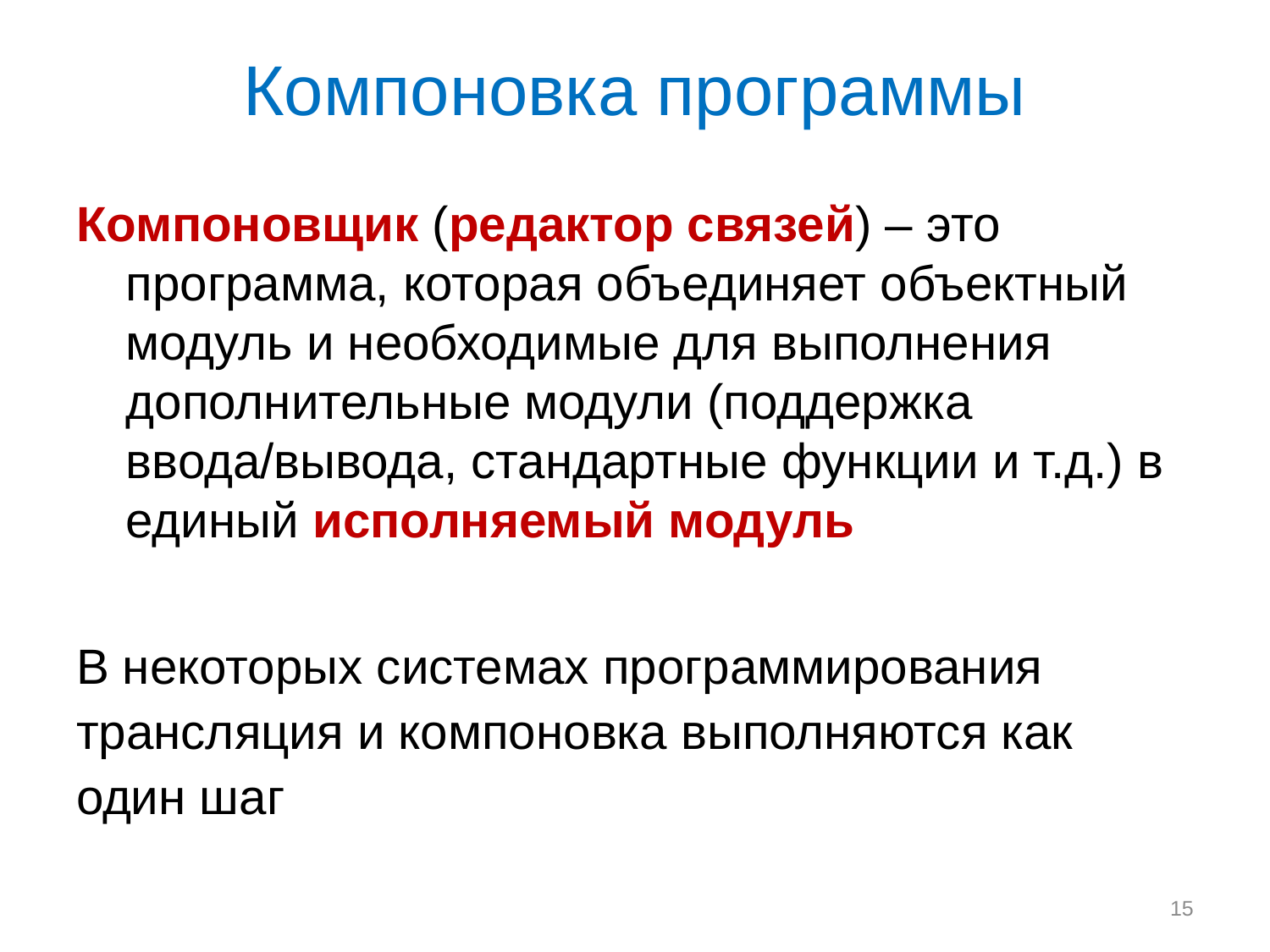

# Компоновка программы
Компоновщик (редактор связей) – это программа, которая объединяет объектный модуль и необходимые для выполнения дополнительные модули (поддержка ввода/вывода, стандартные функции и т.д.) в единый исполняемый модуль

В некоторых системах программирования трансляция и компоновка выполняются как один шаг
15